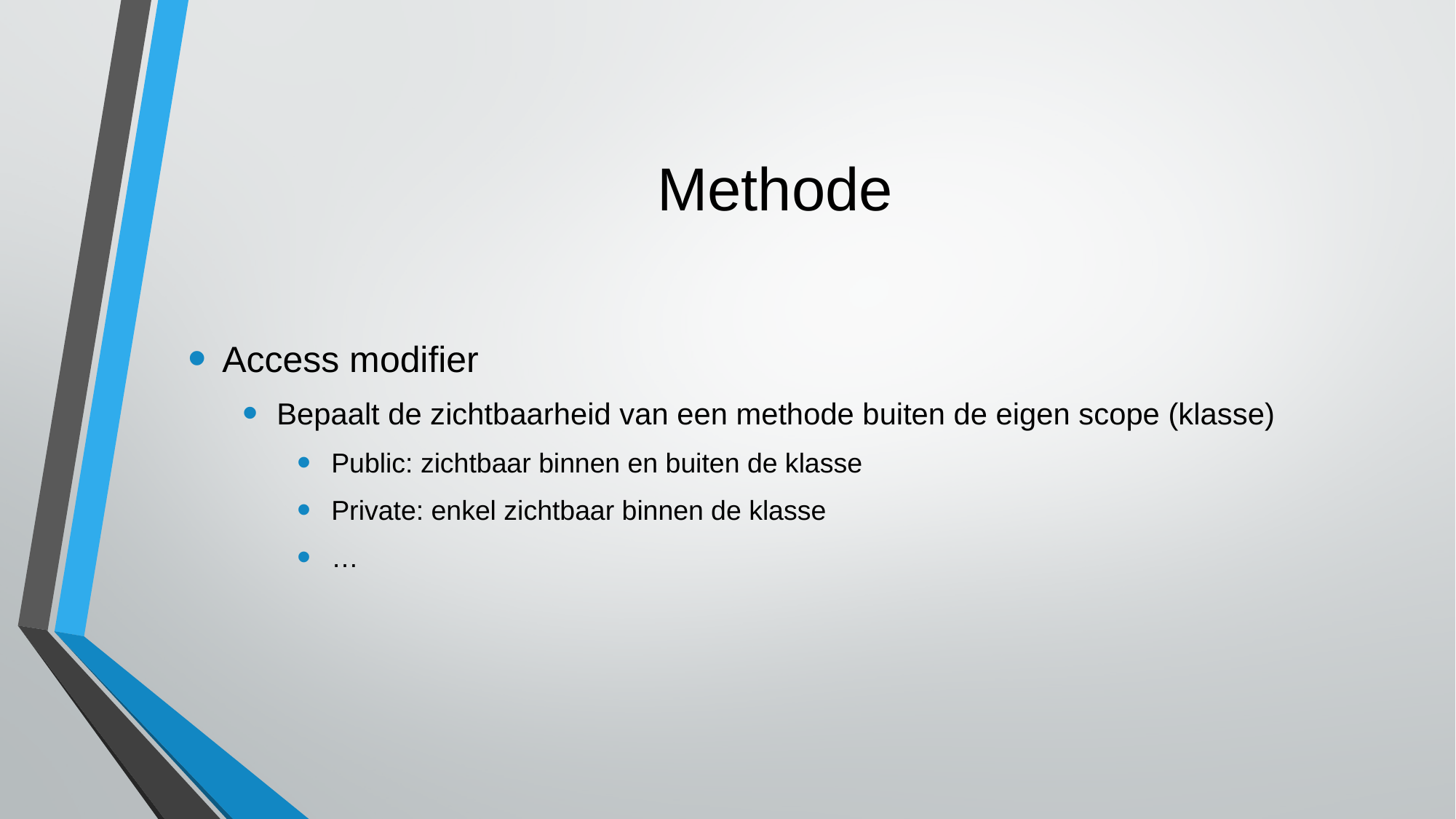

# Methode
Access modifier
Bepaalt de zichtbaarheid van een methode buiten de eigen scope (klasse)
Public: zichtbaar binnen en buiten de klasse
Private: enkel zichtbaar binnen de klasse
…